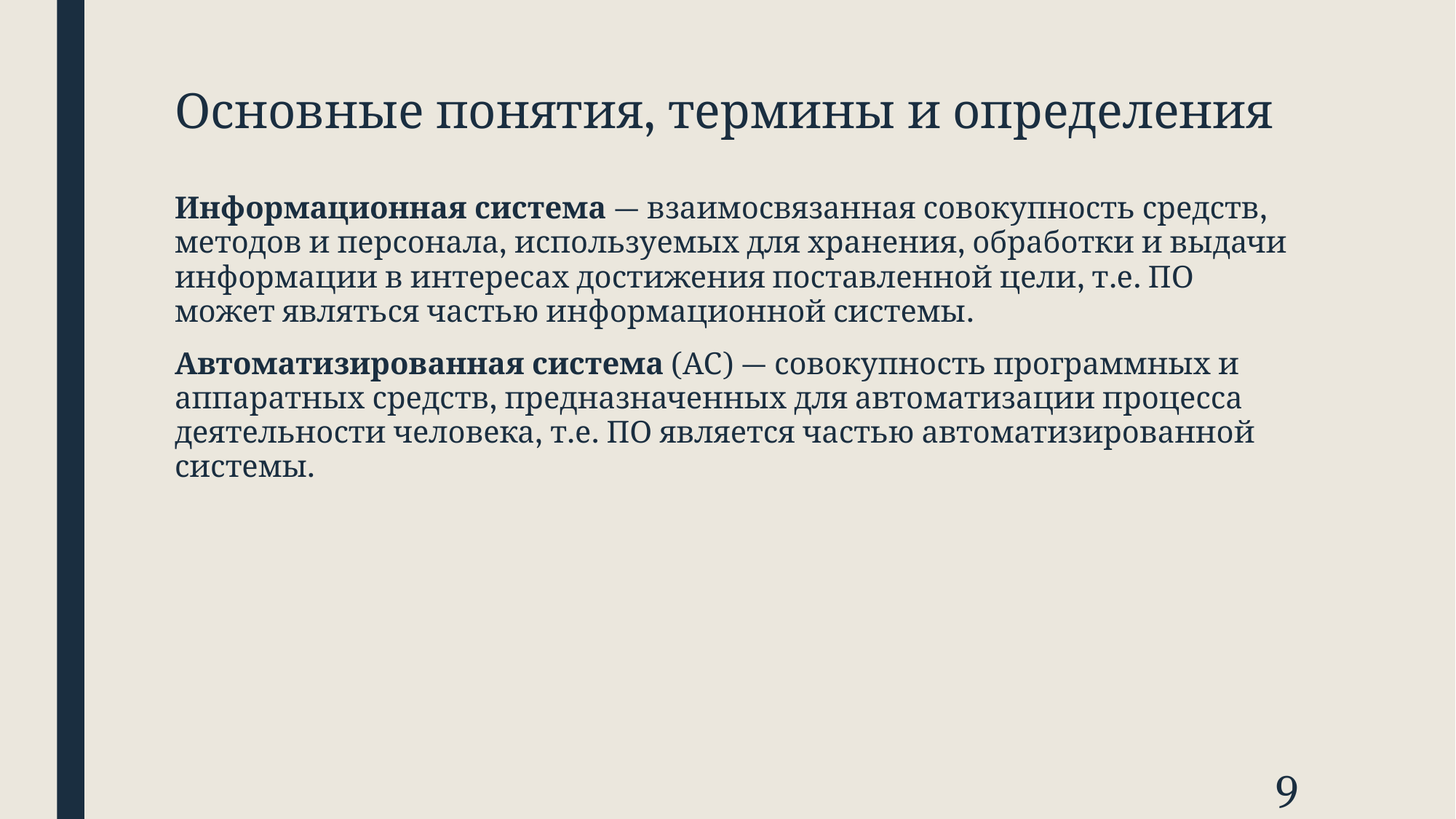

# Основные понятия, термины и определения
Информационная система — взаимосвязанная совокупность средств, методов и персонала, используемых для хранения, обработки и выдачи информации в интересах достижения поставленной цели, т.е. ПО может являться частью информационной системы.
Автоматизированная система (АС) — совокупность программных и аппаратных средств, предназначенных для автоматизации процесса деятельности человека, т.е. ПО является частью автоматизированной системы.

9